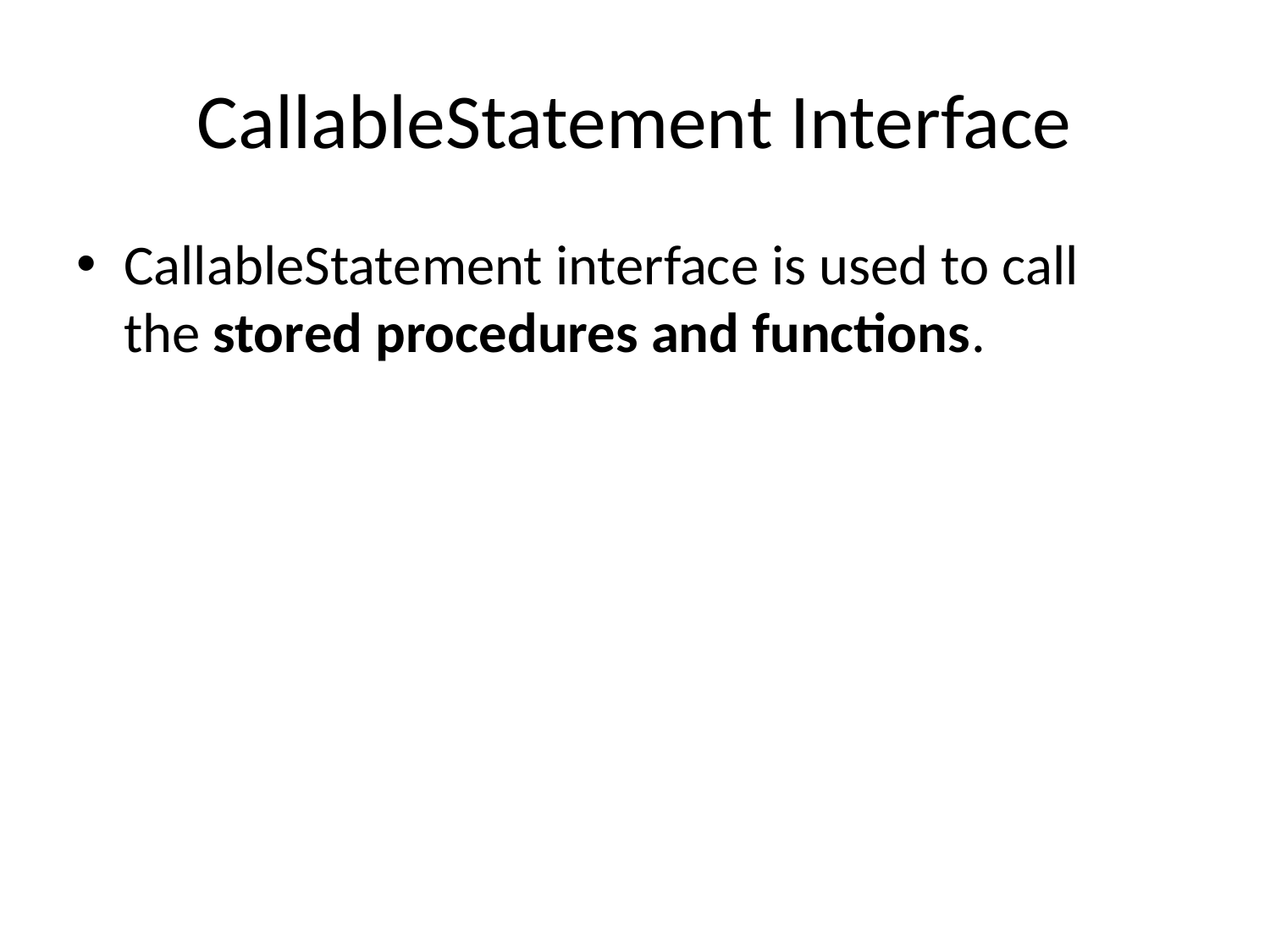

# CallableStatement Interface
CallableStatement interface is used to call the stored procedures and functions.